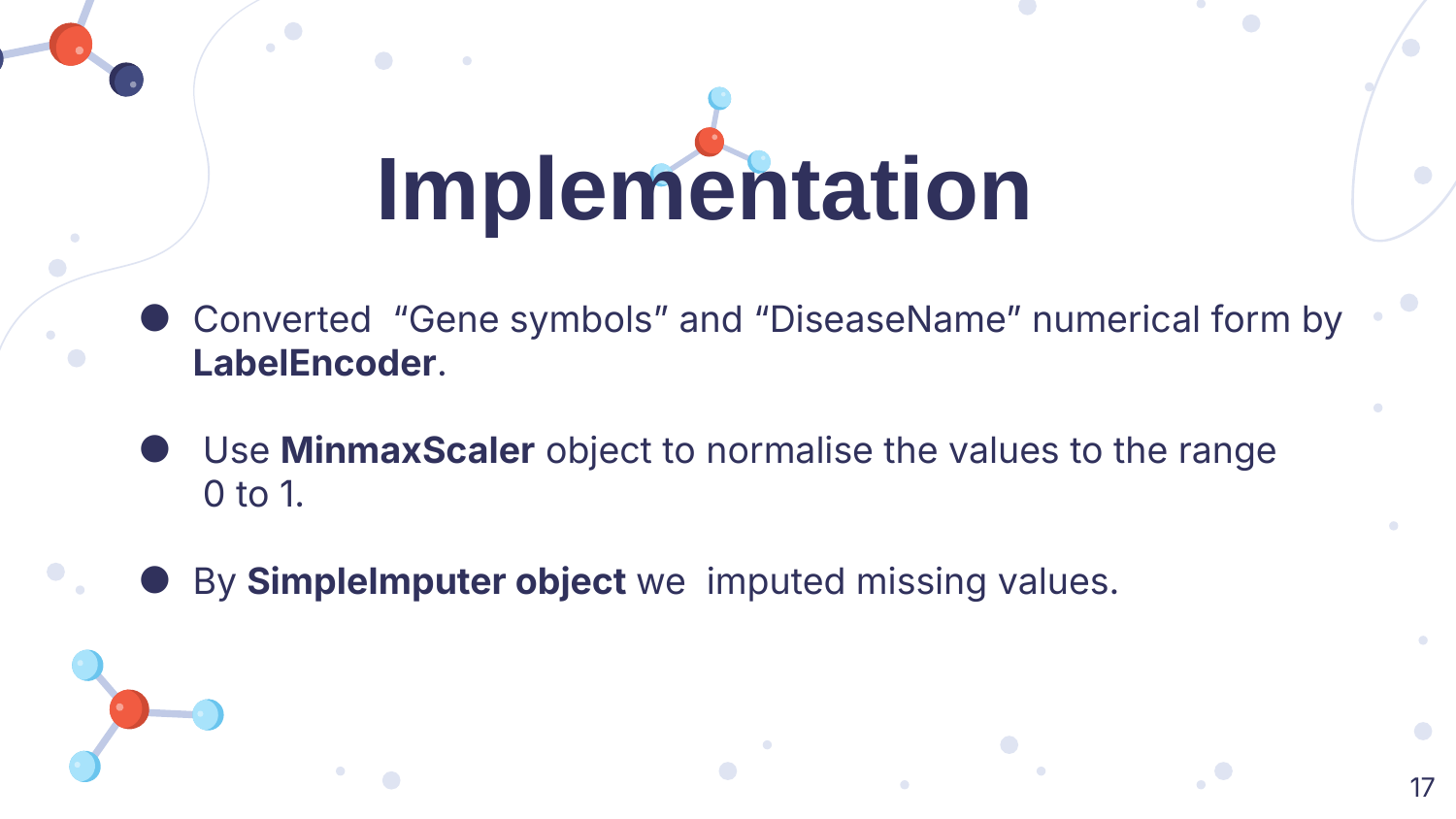

# Implementation

Converted  “Gene symbols” and “DiseaseName” numerical form by LabelEncoder.

 Use MinmaxScaler object to normalise the values to the range
 0 to 1.

By SimpleImputer object we  imputed missing values.

17